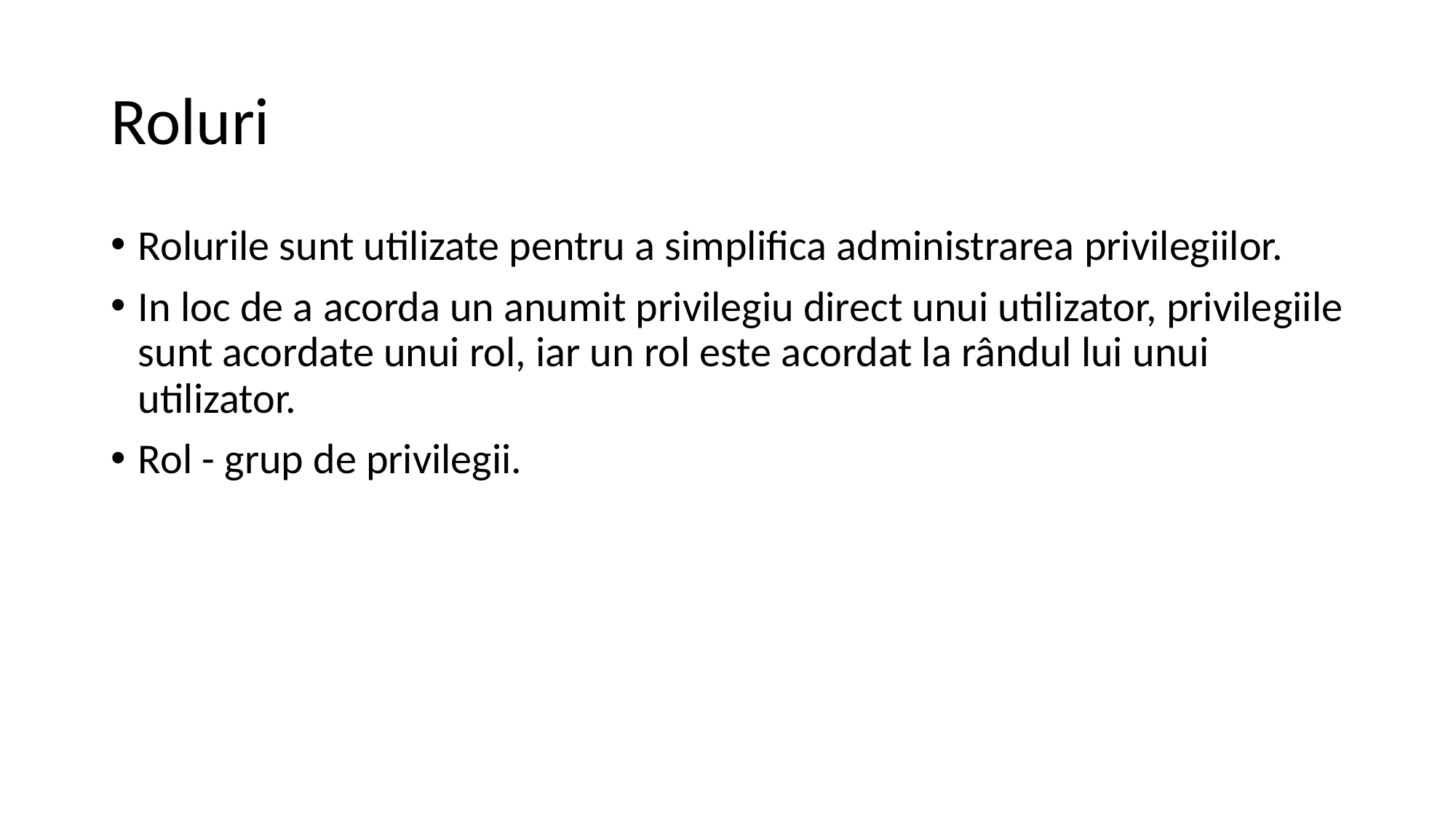

# Roluri
Rolurile sunt utilizate pentru a simplifica administrarea privilegiilor.
In loc de a acorda un anumit privilegiu direct unui utilizator, privilegiile sunt acordate unui rol, iar un rol este acordat la rândul lui unui utilizator.
Rol - grup de privilegii.